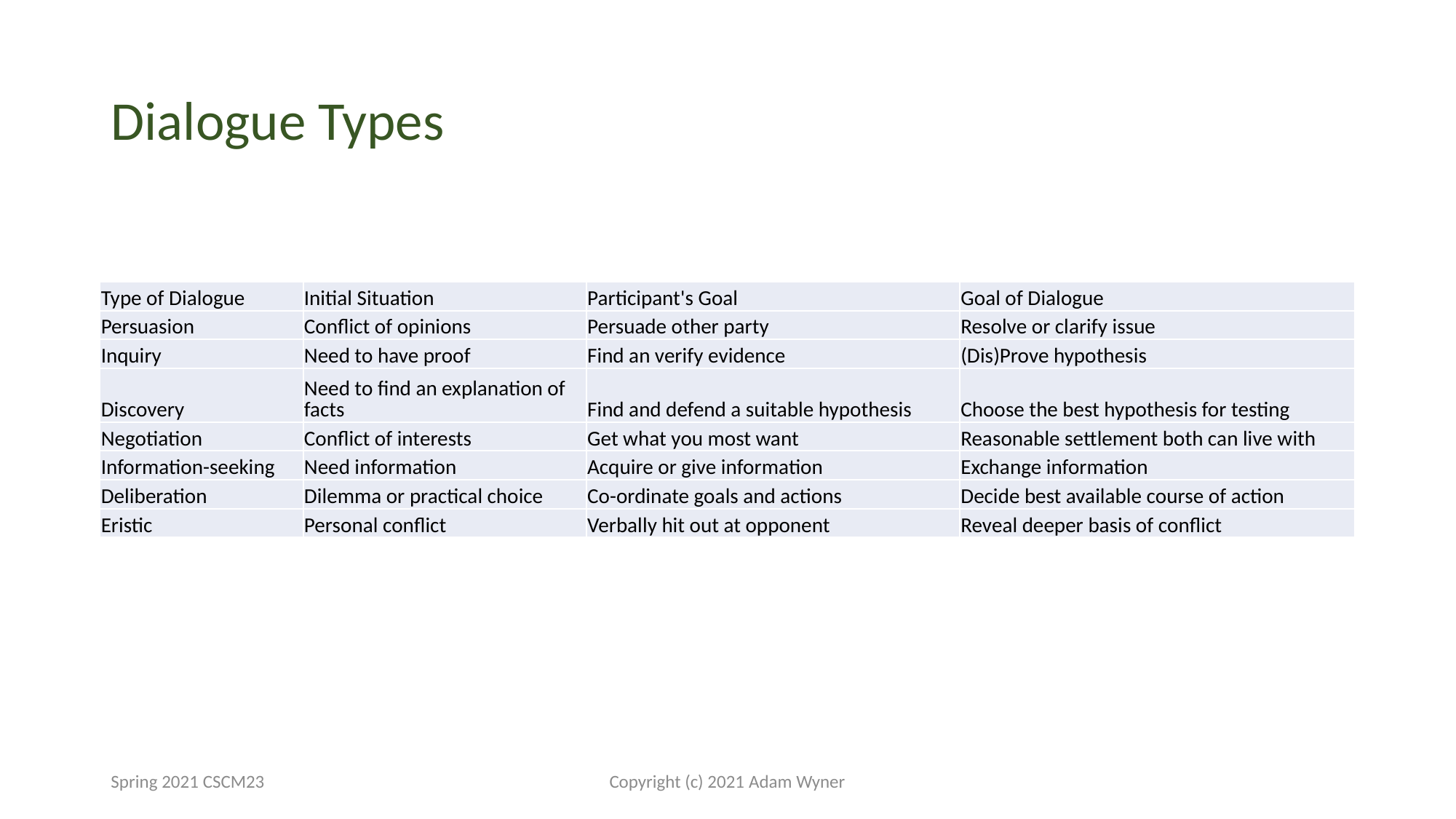

# Dialogue Types
| Type of Dialogue | Initial Situation | Participant's Goal | Goal of Dialogue |
| --- | --- | --- | --- |
| Persuasion | Conflict of opinions | Persuade other party | Resolve or clarify issue |
| Inquiry | Need to have proof | Find an verify evidence | (Dis)Prove hypothesis |
| Discovery | Need to find an explanation of facts | Find and defend a suitable hypothesis | Choose the best hypothesis for testing |
| Negotiation | Conflict of interests | Get what you most want | Reasonable settlement both can live with |
| Information-seeking | Need information | Acquire or give information | Exchange information |
| Deliberation | Dilemma or practical choice | Co-ordinate goals and actions | Decide best available course of action |
| Eristic | Personal conflict | Verbally hit out at opponent | Reveal deeper basis of conflict |
Spring 2021 CSCM23
Copyright (c) 2021 Adam Wyner